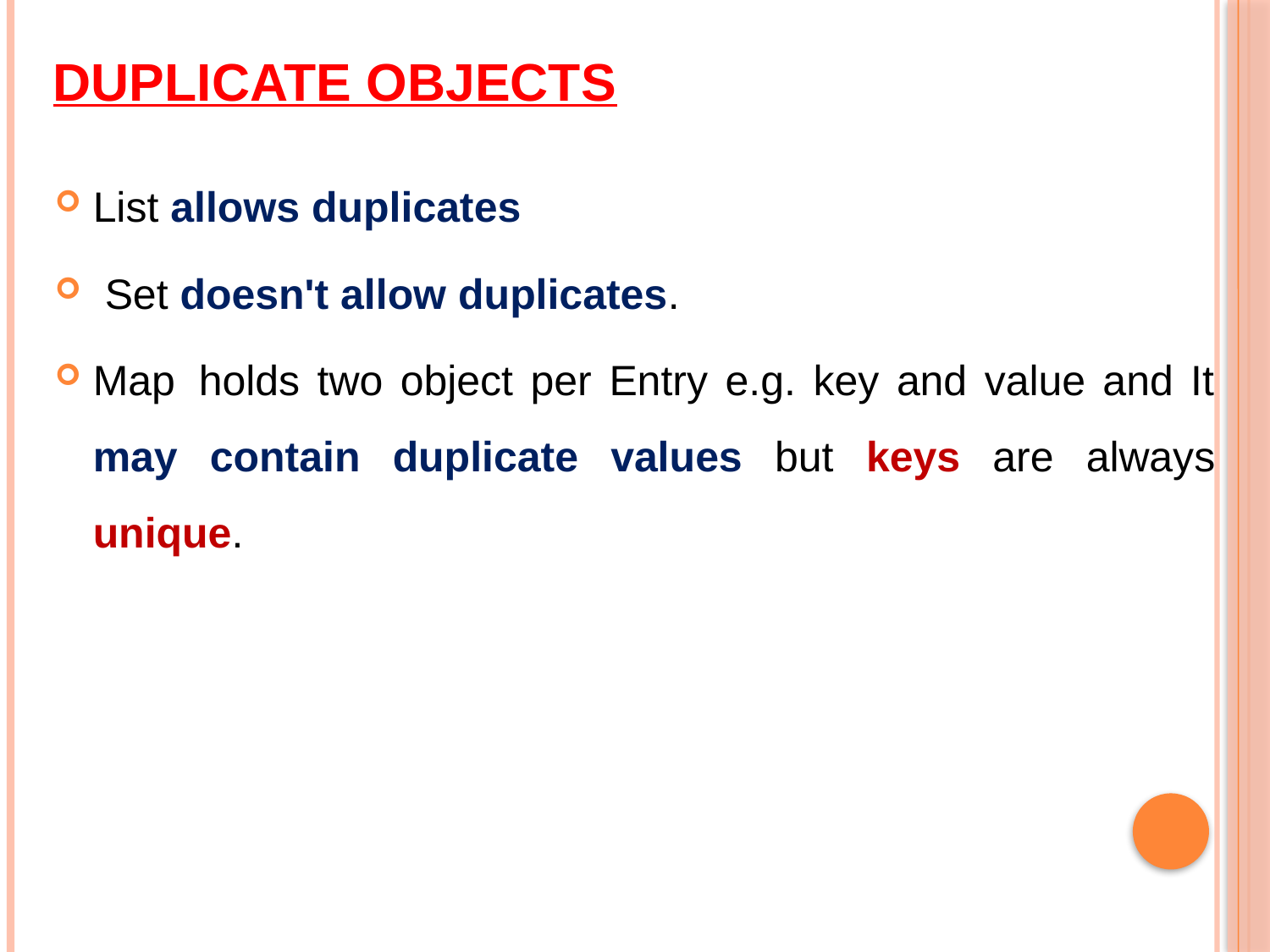

# Duplicate Objects
List allows duplicates
 Set doesn't allow duplicates.
Map  holds two object per Entry e.g. key and value and It may contain duplicate values but keys are always unique.